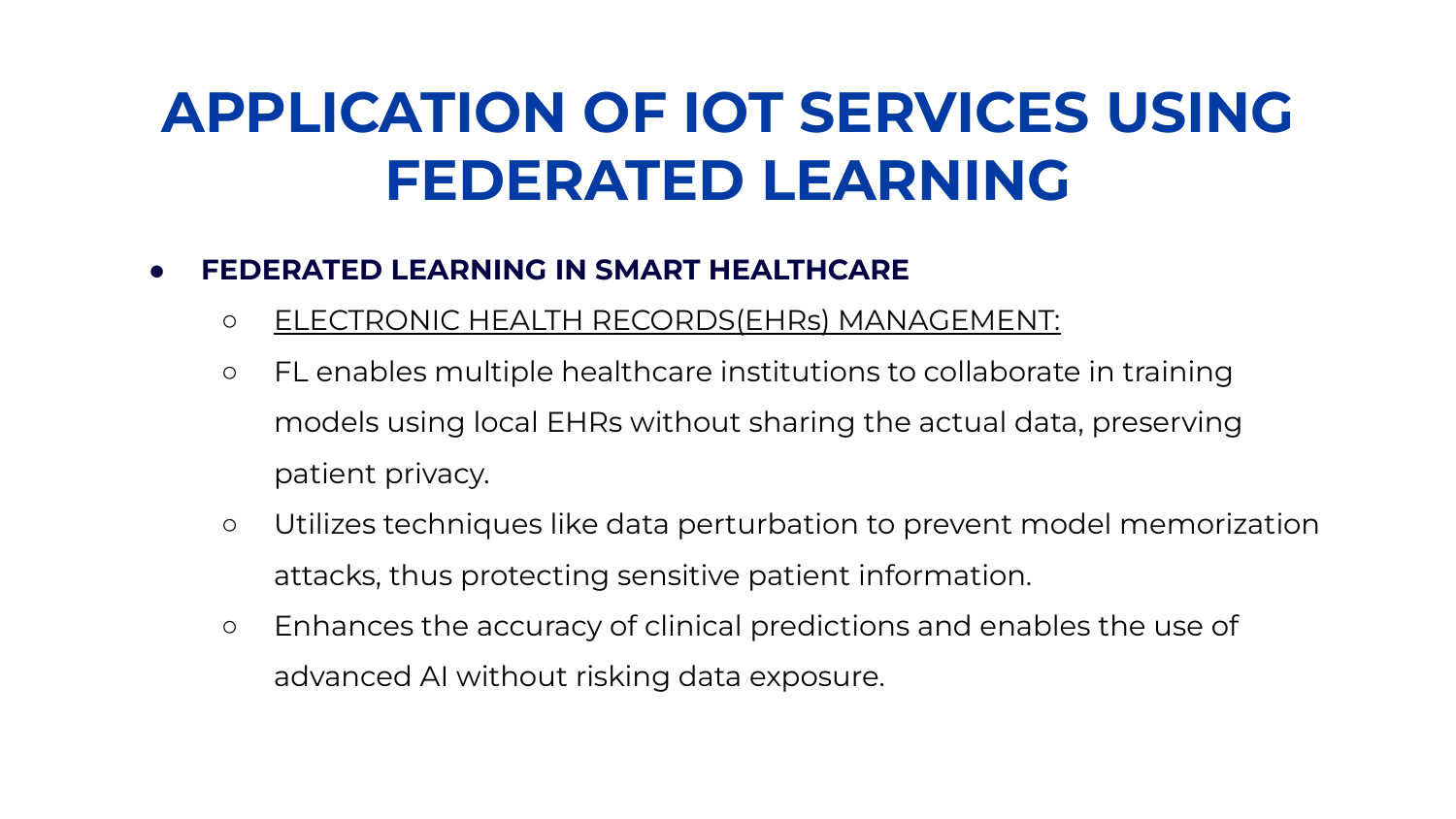

# APPLICATION OF IOT SERVICES USING FEDERATED LEARNING
FEDERATED LEARNING IN SMART HEALTHCARE
ELECTRONIC HEALTH RECORDS(EHRs) MANAGEMENT:
FL enables multiple healthcare institutions to collaborate in training models using local EHRs without sharing the actual data, preserving patient privacy.
Utilizes techniques like data perturbation to prevent model memorization attacks, thus protecting sensitive patient information.
Enhances the accuracy of clinical predictions and enables the use of advanced AI without risking data exposure.